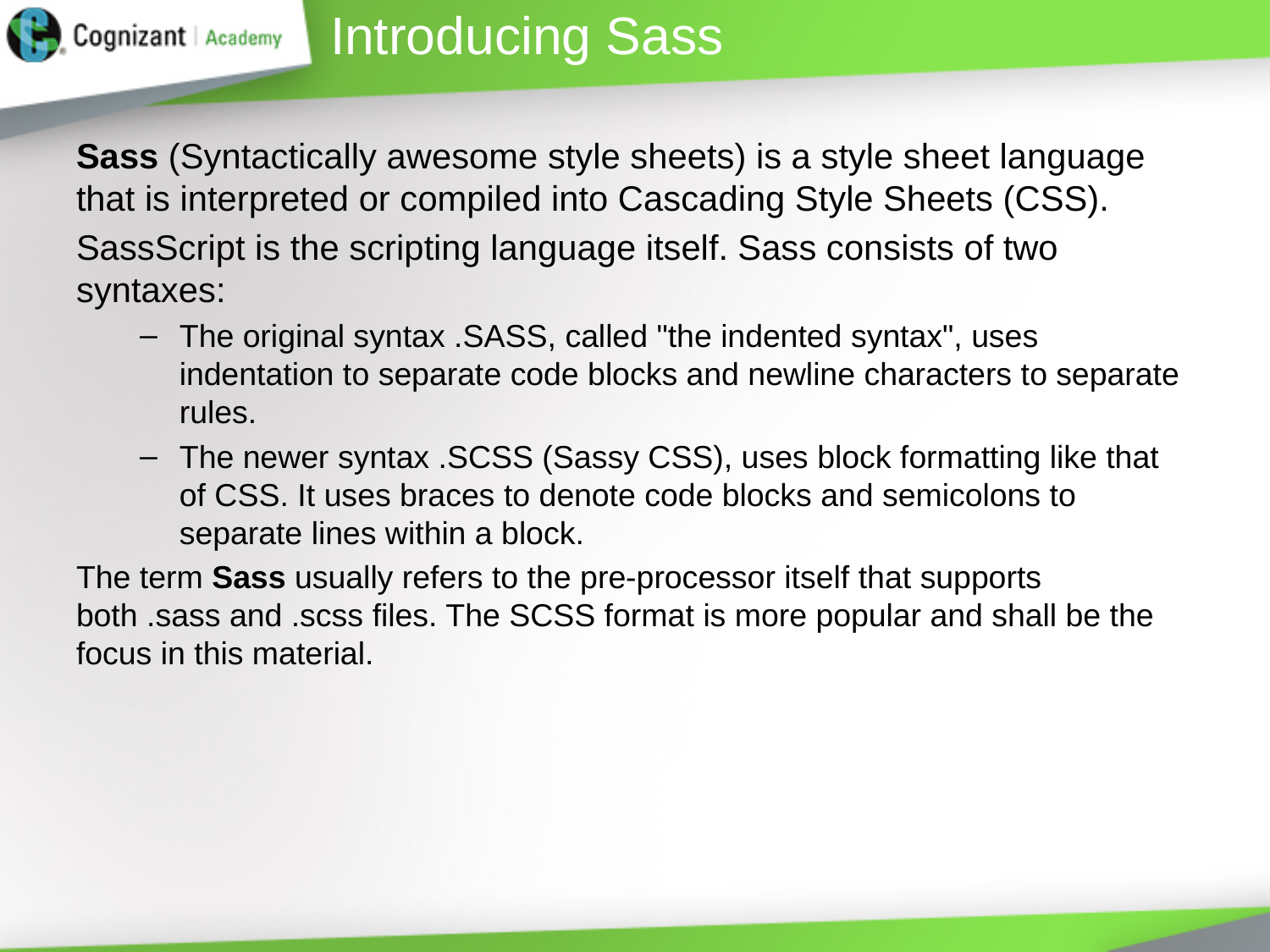

# Introducing Sass
Sass (Syntactically awesome style sheets) is a style sheet language that is interpreted or compiled into Cascading Style Sheets (CSS).
SassScript is the scripting language itself. Sass consists of two syntaxes:
The original syntax .SASS, called "the indented syntax", uses indentation to separate code blocks and newline characters to separate rules.
The newer syntax .SCSS (Sassy CSS), uses block formatting like that of CSS. It uses braces to denote code blocks and semicolons to separate lines within a block.
The term Sass usually refers to the pre-processor itself that supports both .sass and .scss files. The SCSS format is more popular and shall be the focus in this material.